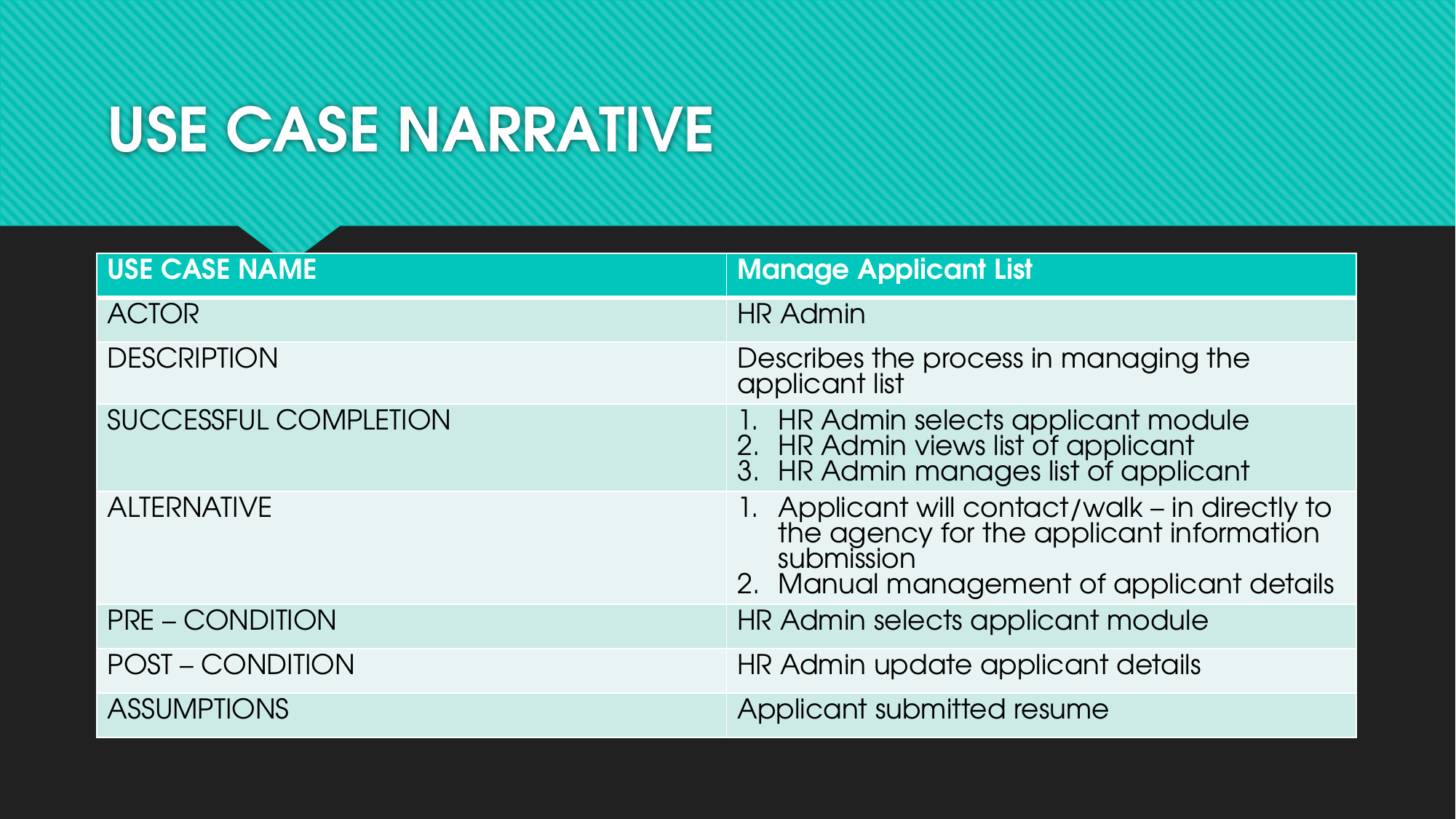

# USE CASE NARRATIVE
| USE CASE NAME | Manage Applicant List |
| --- | --- |
| ACTOR | HR Admin |
| DESCRIPTION | Describes the process in managing the applicant list |
| SUCCESSFUL COMPLETION | HR Admin selects applicant module HR Admin views list of applicant HR Admin manages list of applicant |
| ALTERNATIVE | Applicant will contact/walk – in directly to the agency for the applicant information submission Manual management of applicant details |
| PRE – CONDITION | HR Admin selects applicant module |
| POST – CONDITION | HR Admin update applicant details |
| ASSUMPTIONS | Applicant submitted resume |